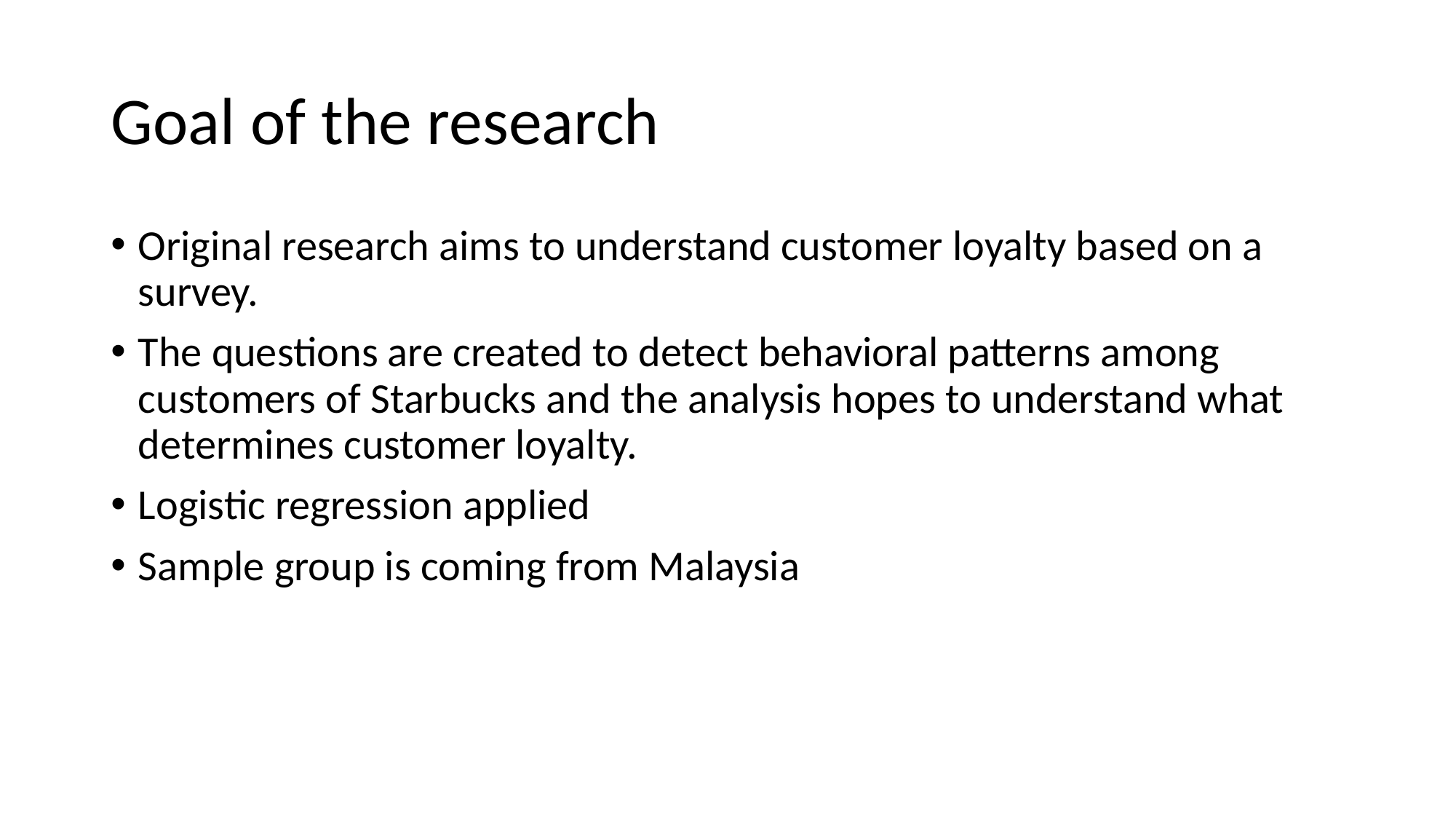

# Goal of the research
Original research aims to understand customer loyalty based on a survey.
The questions are created to detect behavioral patterns among customers of Starbucks and the analysis hopes to understand what determines customer loyalty.
Logistic regression applied
Sample group is coming from Malaysia